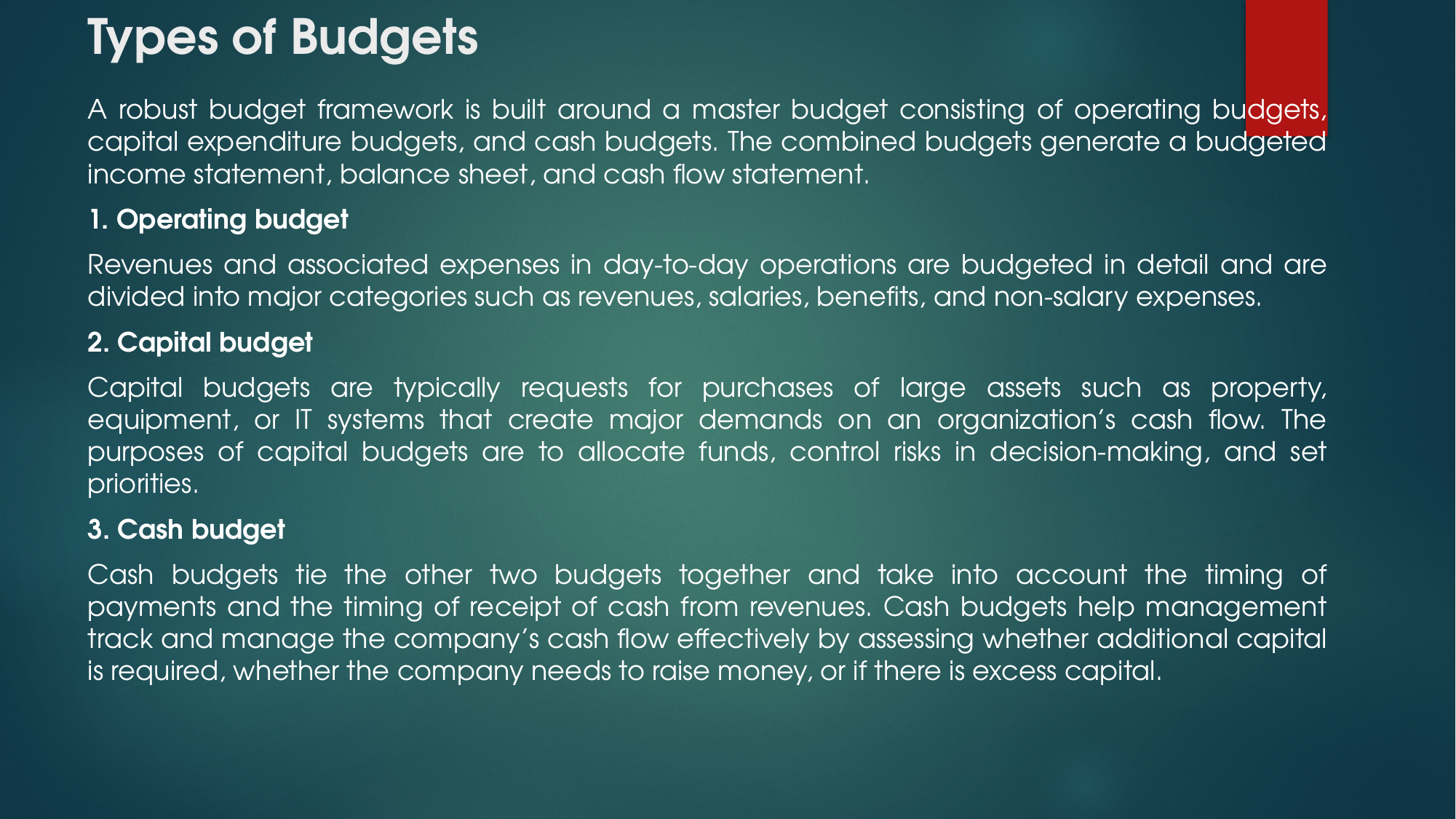

# Types of Budgets
A robust budget framework is built around a master budget consisting of operating budgets, capital expenditure budgets, and cash budgets. The combined budgets generate a budgeted income statement, balance sheet, and cash flow statement.
1. Operating budget
Revenues and associated expenses in day-to-day operations are budgeted in detail and are divided into major categories such as revenues, salaries, benefits, and non-salary expenses.
2. Capital budget
Capital budgets are typically requests for purchases of large assets such as property, equipment, or IT systems that create major demands on an organization’s cash flow. The purposes of capital budgets are to allocate funds, control risks in decision-making, and set priorities.
3. Cash budget
Cash budgets tie the other two budgets together and take into account the timing of payments and the timing of receipt of cash from revenues. Cash budgets help management track and manage the company’s cash flow effectively by assessing whether additional capital is required, whether the company needs to raise money, or if there is excess capital.